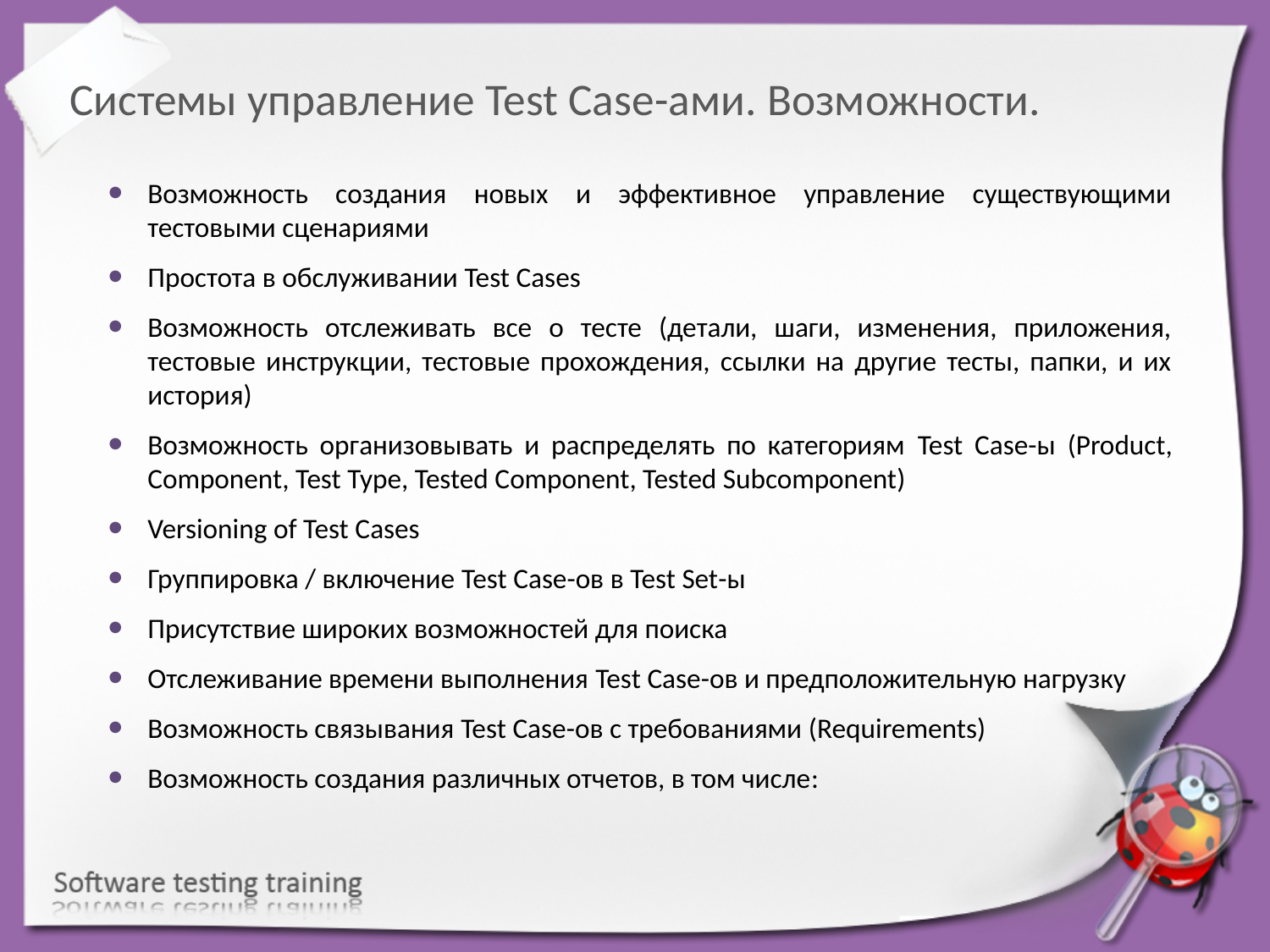

# Системы управление Test Case-ами. Возможности.
Возможность создания новых и эффективное управление существующими тестовыми сценариями
Простота в обслуживании Test Cases
Возможность отслеживать все о тесте (детали, шаги, изменения, приложения, тестовые инструкции, тестовые прохождения, ссылки на другие тесты, папки, и их история)
Возможность организовывать и распределять по категориям Test Case-ы (Product, Component, Test Type, Tested Component, Tested Subcomponent)
Versioning of Test Cases
Группировка / включение Test Case-ов в Test Set-ы
Присутствие широких возможностей для поиска
Отслеживание времени выполнения Test Case-ов и предположительную нагрузку
Возможность связывания Test Case-ов с требованиями (Requirements)
Возможность создания различных отчетов, в том числе: